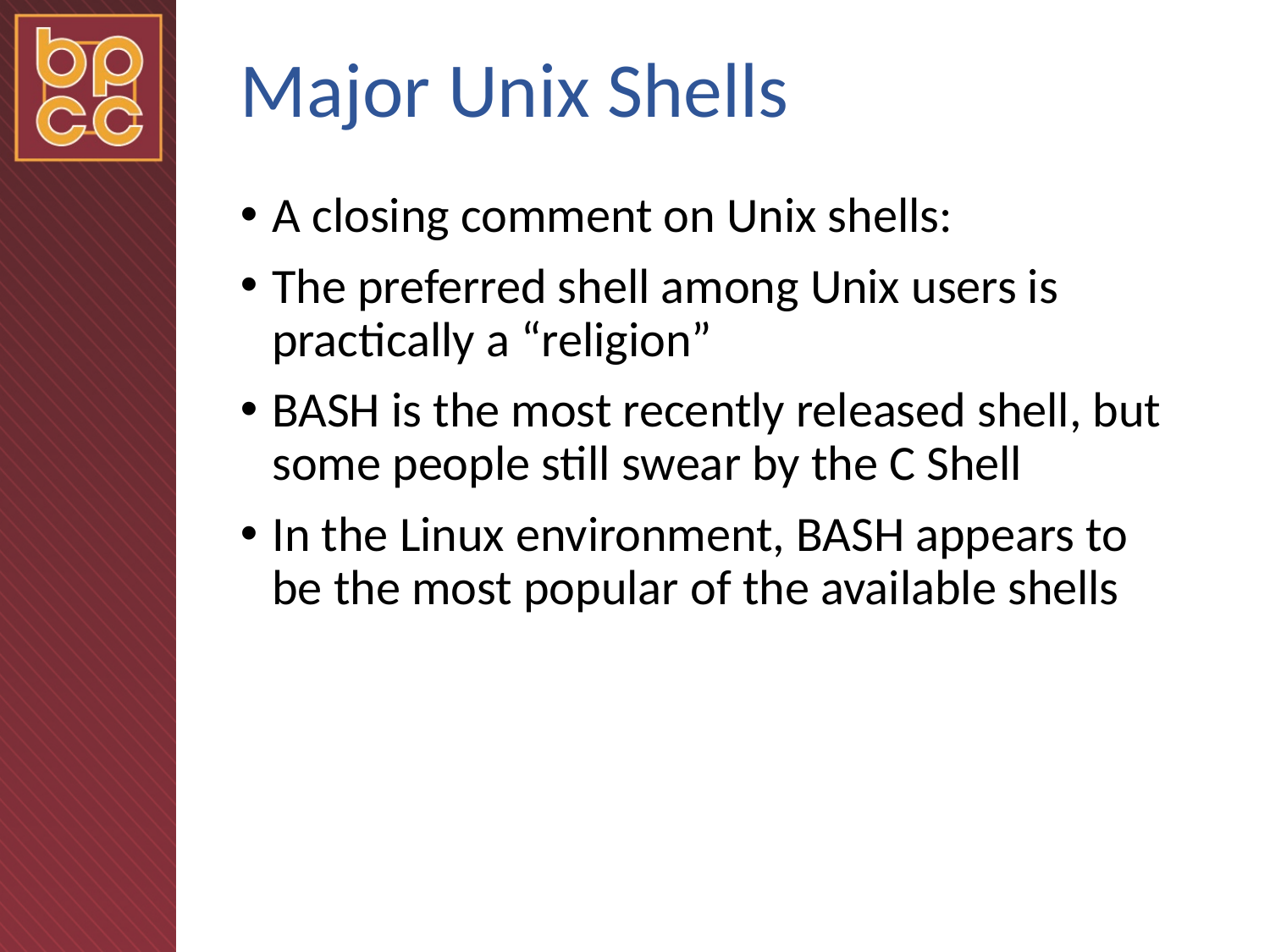

# Major Unix Shells
A closing comment on Unix shells:
The preferred shell among Unix users is practically a “religion”
BASH is the most recently released shell, but some people still swear by the C Shell
In the Linux environment, BASH appears to be the most popular of the available shells